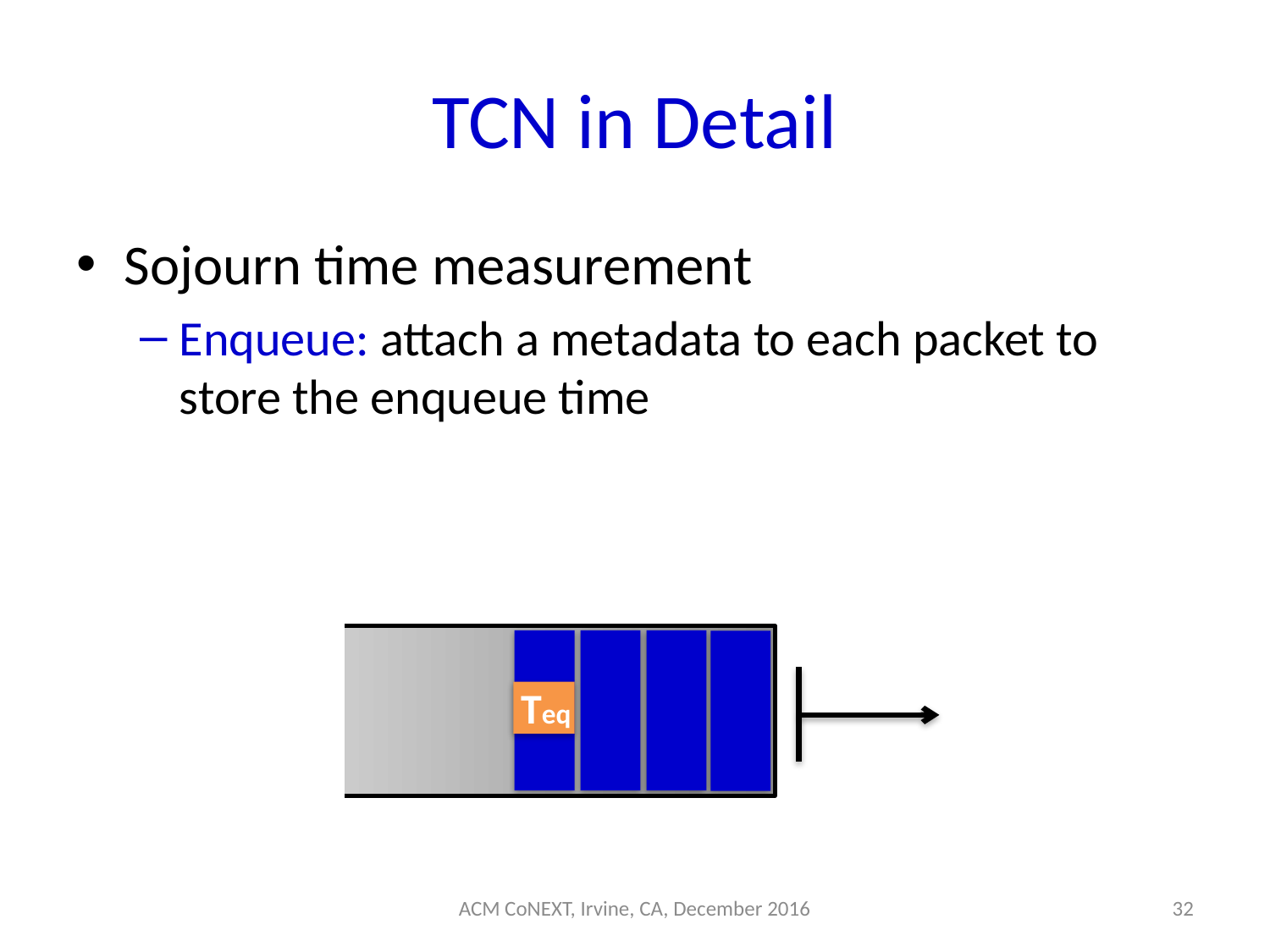

# TCN in Detail
Sojourn time measurement
Enqueue: attach a metadata to each packet to store the enqueue time

Teq

ACM CoNEXT, Irvine, CA, December 2016
32